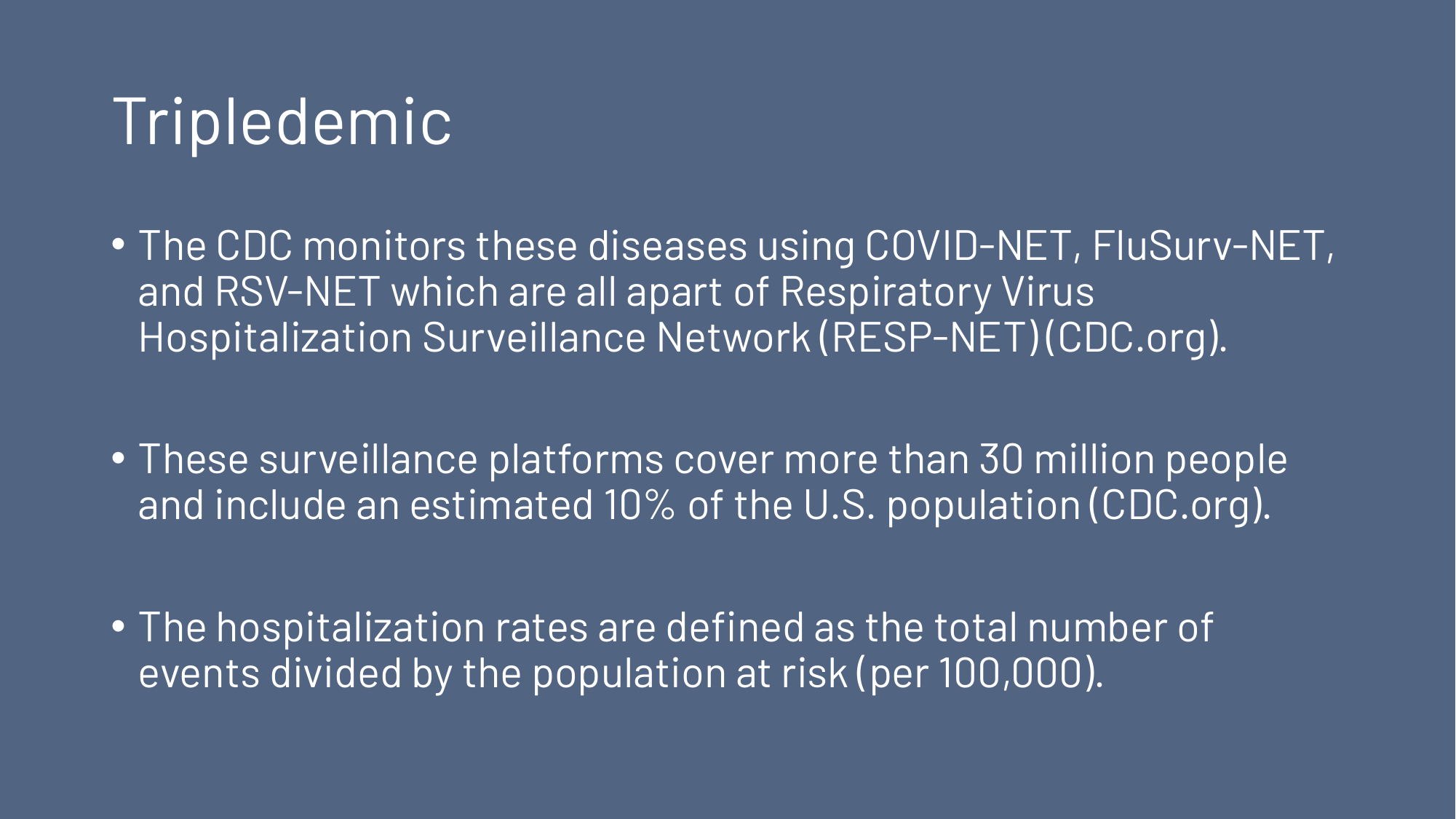

# Tripledemic
The CDC monitors these diseases using COVID-NET, FluSurv-NET, and RSV-NET which are all apart of Respiratory Virus Hospitalization Surveillance Network (RESP-NET) (CDC.org).

These surveillance platforms cover more than 30 million people and include an estimated 10% of the U.S. population (CDC.org).

The hospitalization rates are defined as the total number of events divided by the population at risk (per 100,000).